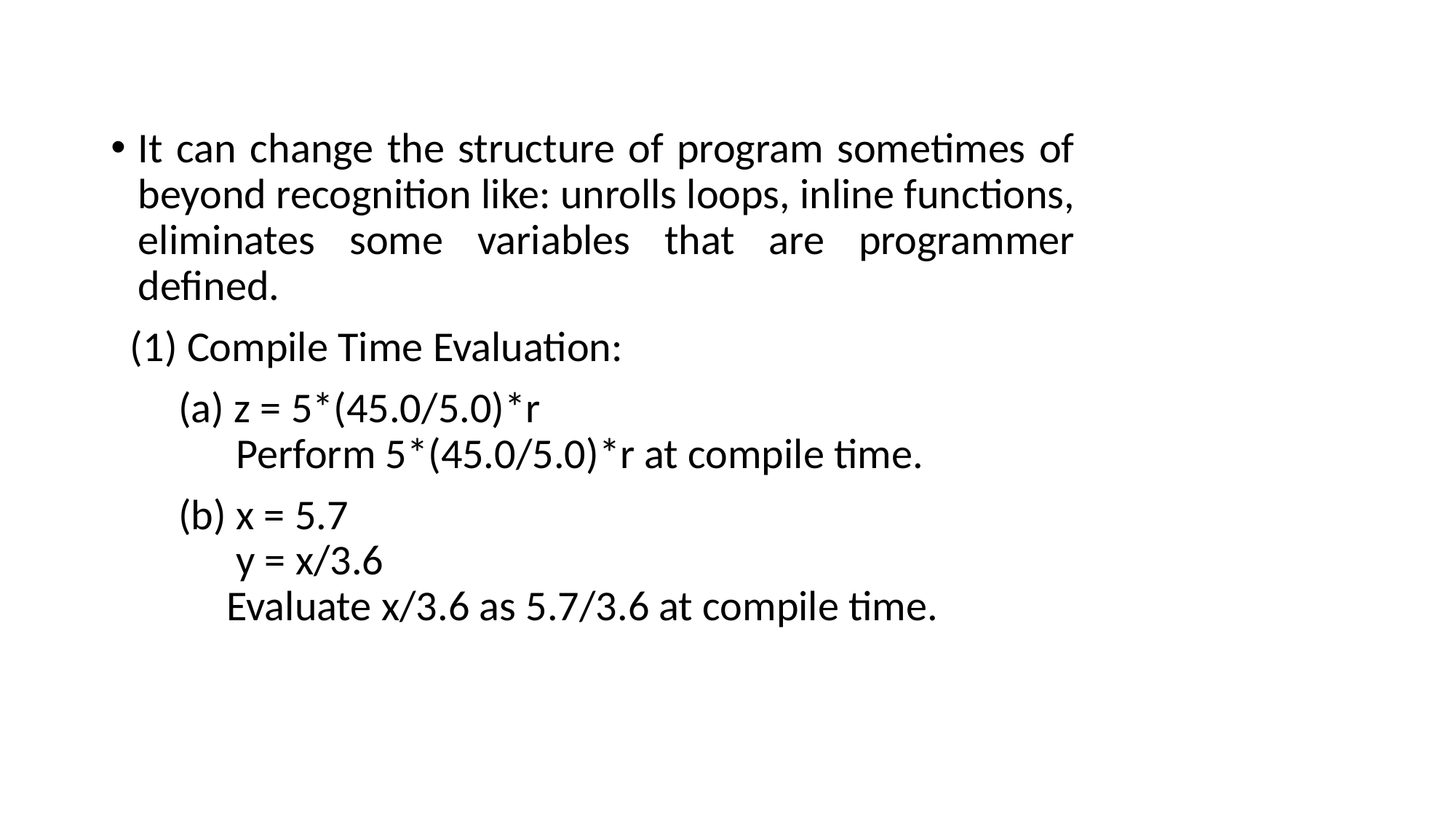

It can change the structure of program sometimes of beyond recognition like: unrolls loops, inline functions, eliminates some variables that are programmer defined.
  (1) Compile Time Evaluation:
       (a) z = 5*(45.0/5.0)*r
             Perform 5*(45.0/5.0)*r at compile time.
       (b) x = 5.7
             y = x/3.6
            Evaluate x/3.6 as 5.7/3.6 at compile time.